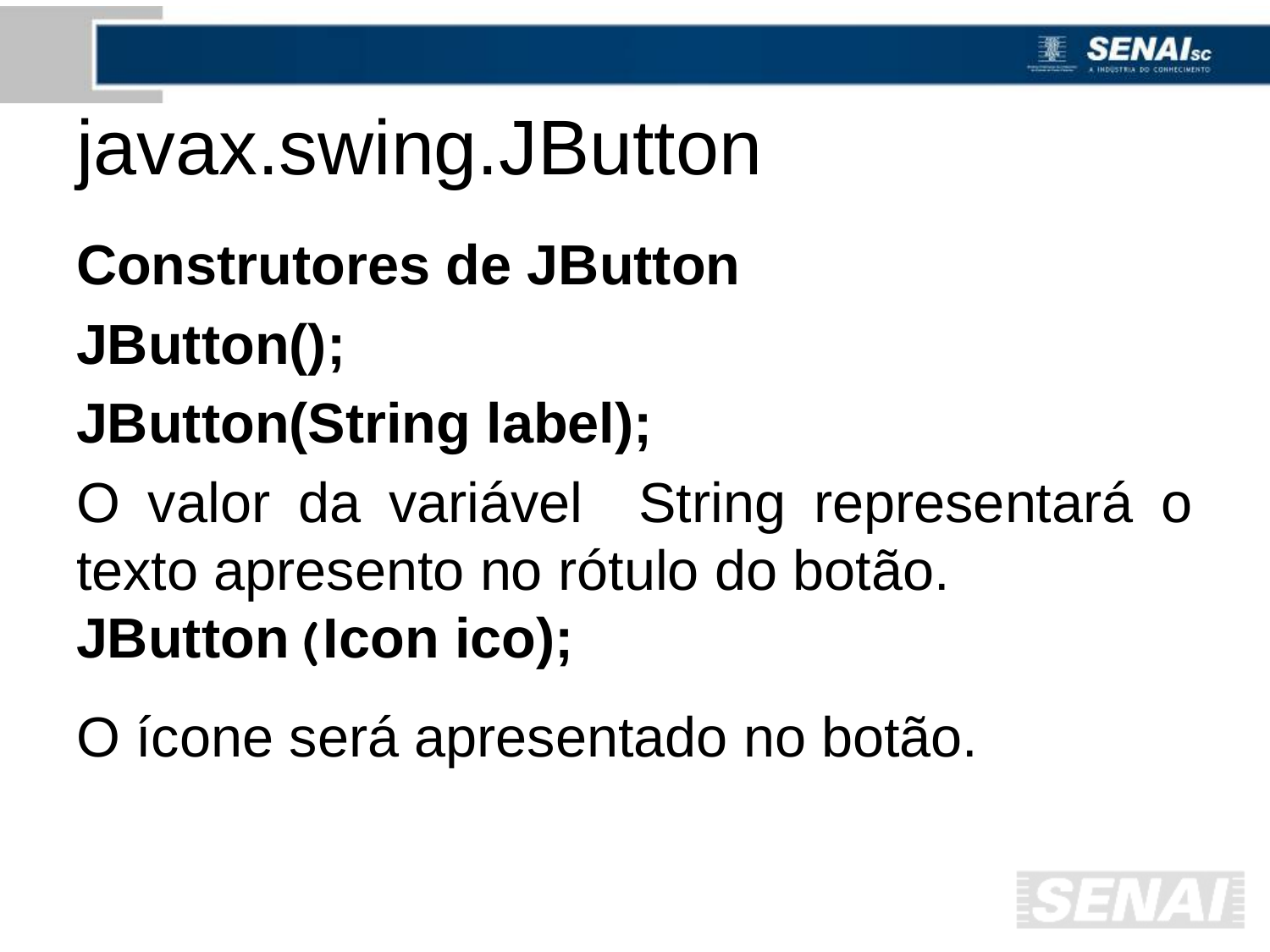

# javax.swing.JButton
Construtores de JButton
JButton();
JButton(String label);
O valor da variável  String representará o texto apresento no rótulo do botão.
JButton(Icon ico);
O ícone será apresentado no botão.